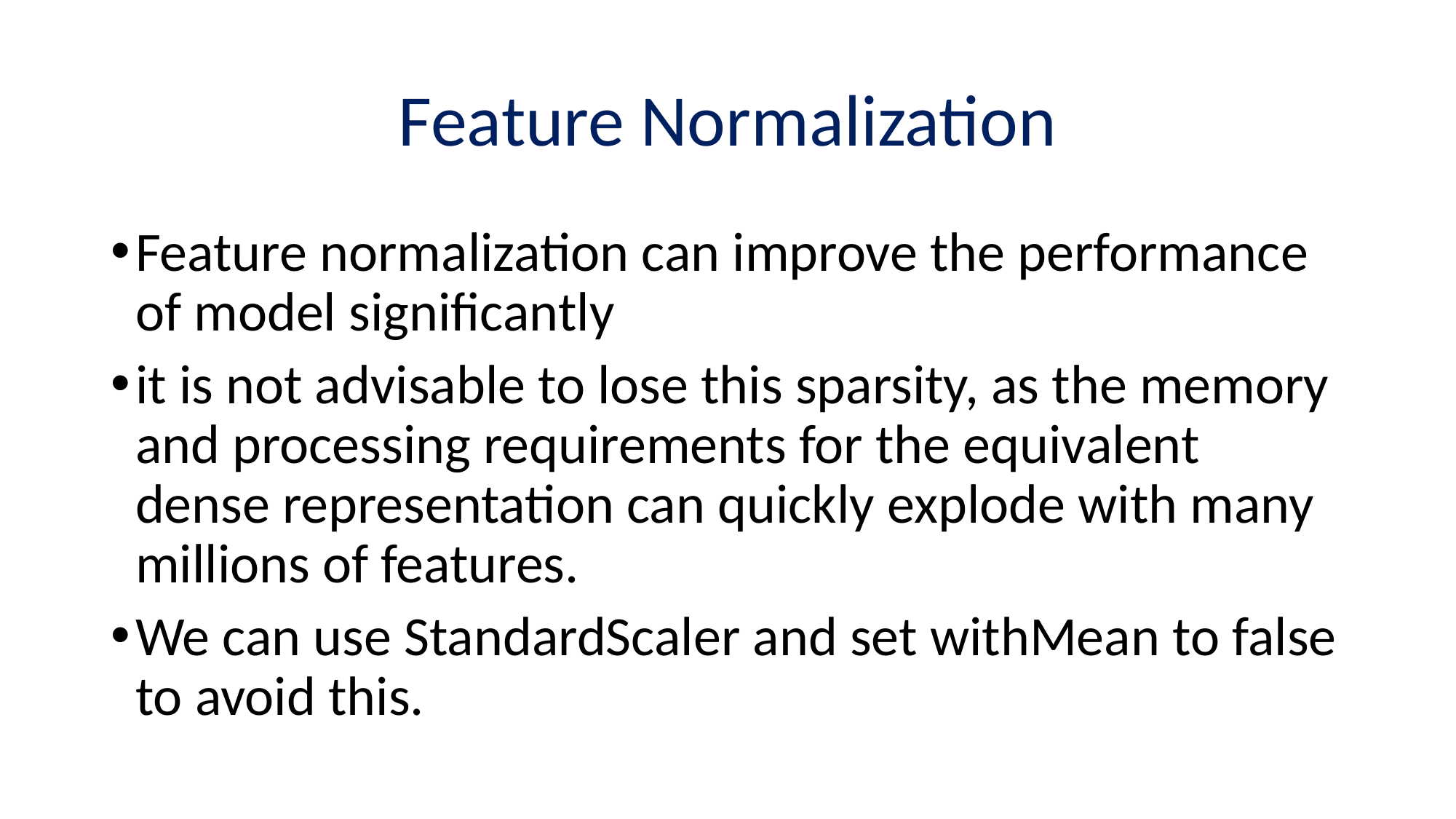

# Feature Normalization
Feature normalization can improve the performance of model significantly
it is not advisable to lose this sparsity, as the memory and processing requirements for the equivalent dense representation can quickly explode with many millions of features.
We can use StandardScaler and set withMean to false to avoid this.